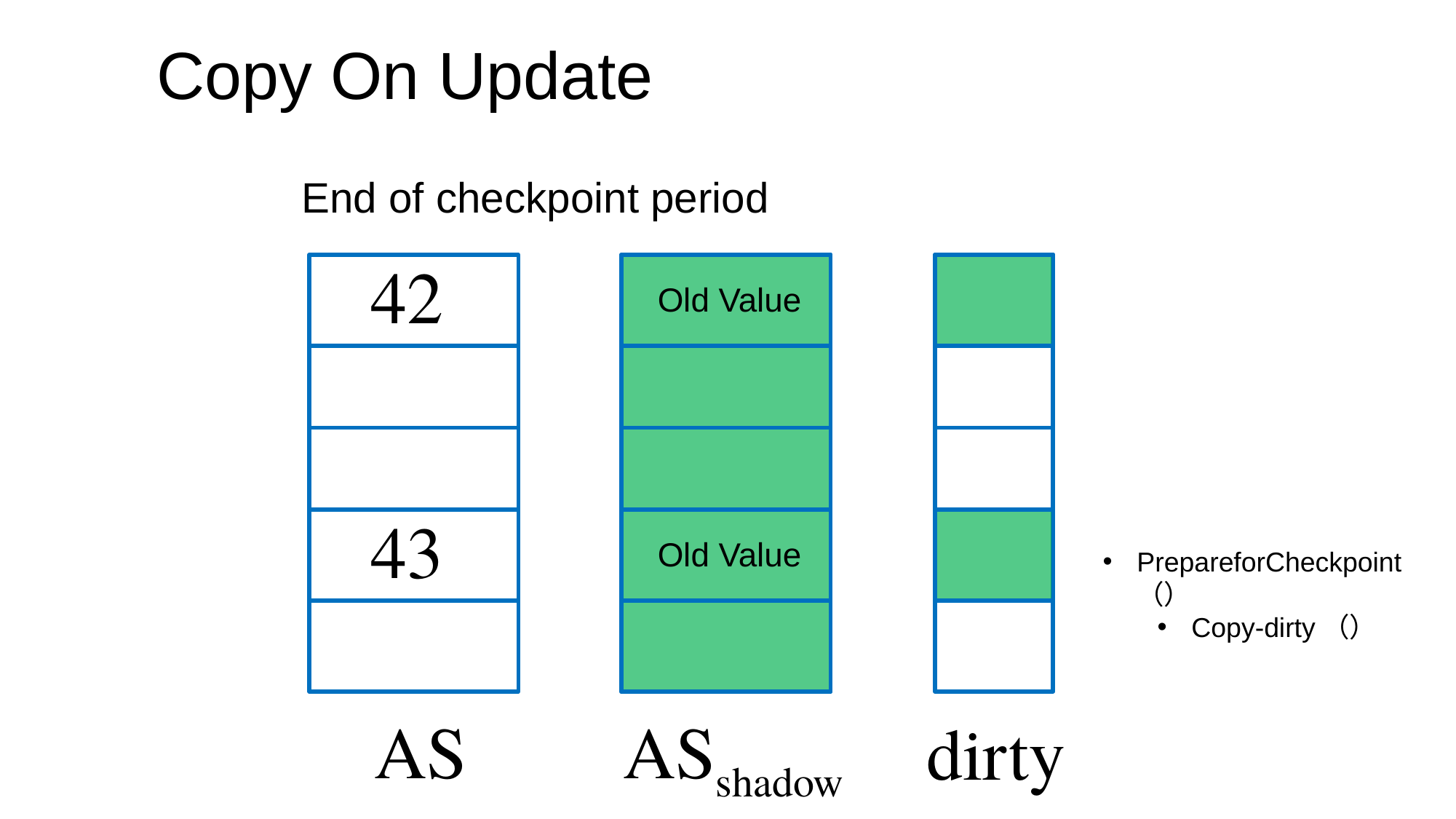

# Copy On Update
End of checkpoint period
42

Old Value
43

Old Value
PrepareforCheckpoint（）
Copy-dirty（）
AS
ASshadow
dirty